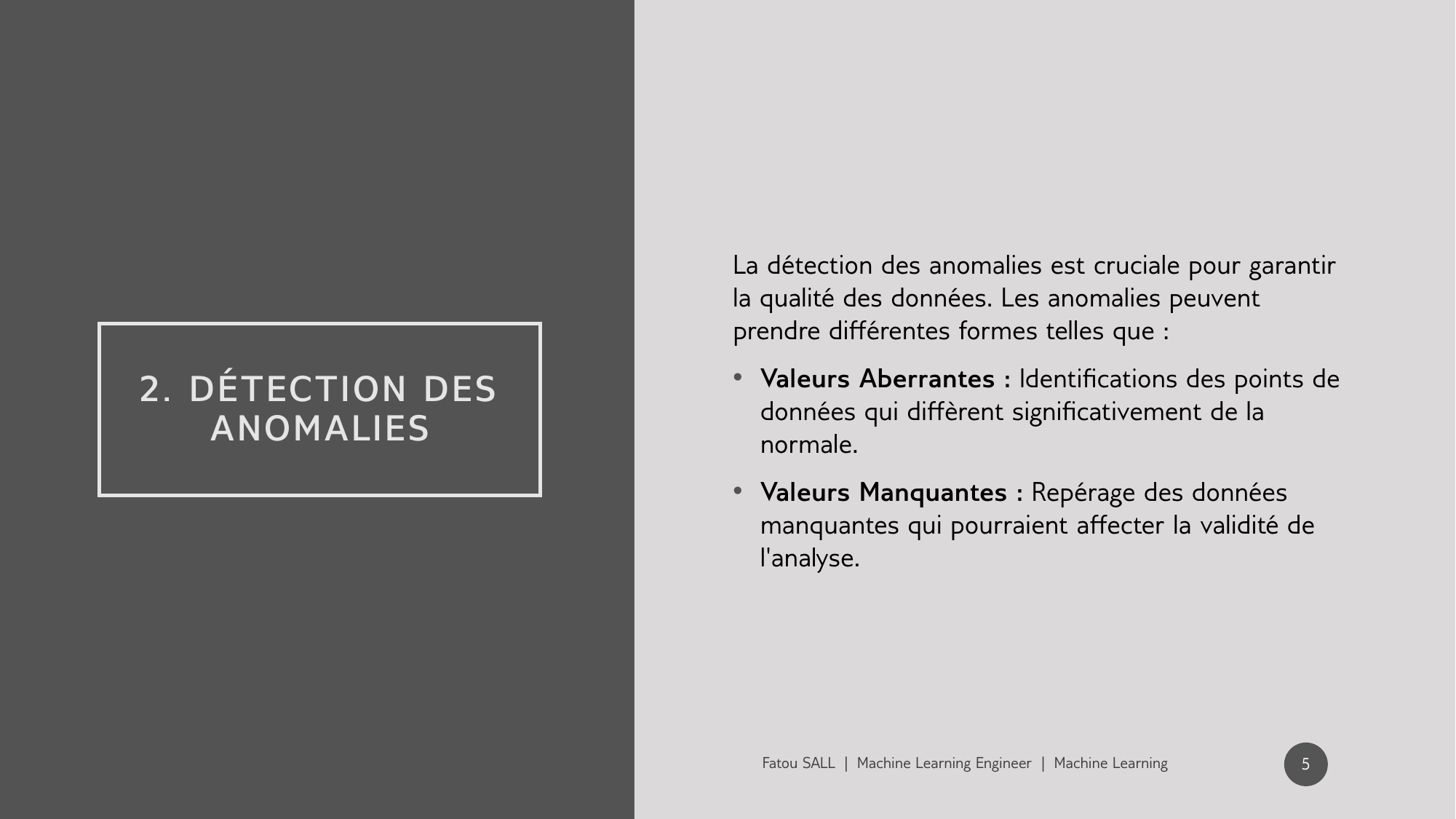

La détection des anomalies est cruciale pour garantir la qualité des données. Les anomalies peuvent prendre différentes formes telles que :
Valeurs Aberrantes : Identifications des points de données qui diffèrent significativement de la normale.
Valeurs Manquantes : Repérage des données manquantes qui pourraient affecter la validité de l'analyse.
# 2. Détection des Anomalies
5
Fatou SALL  |  Machine Learning Engineer  |  Machine Learning